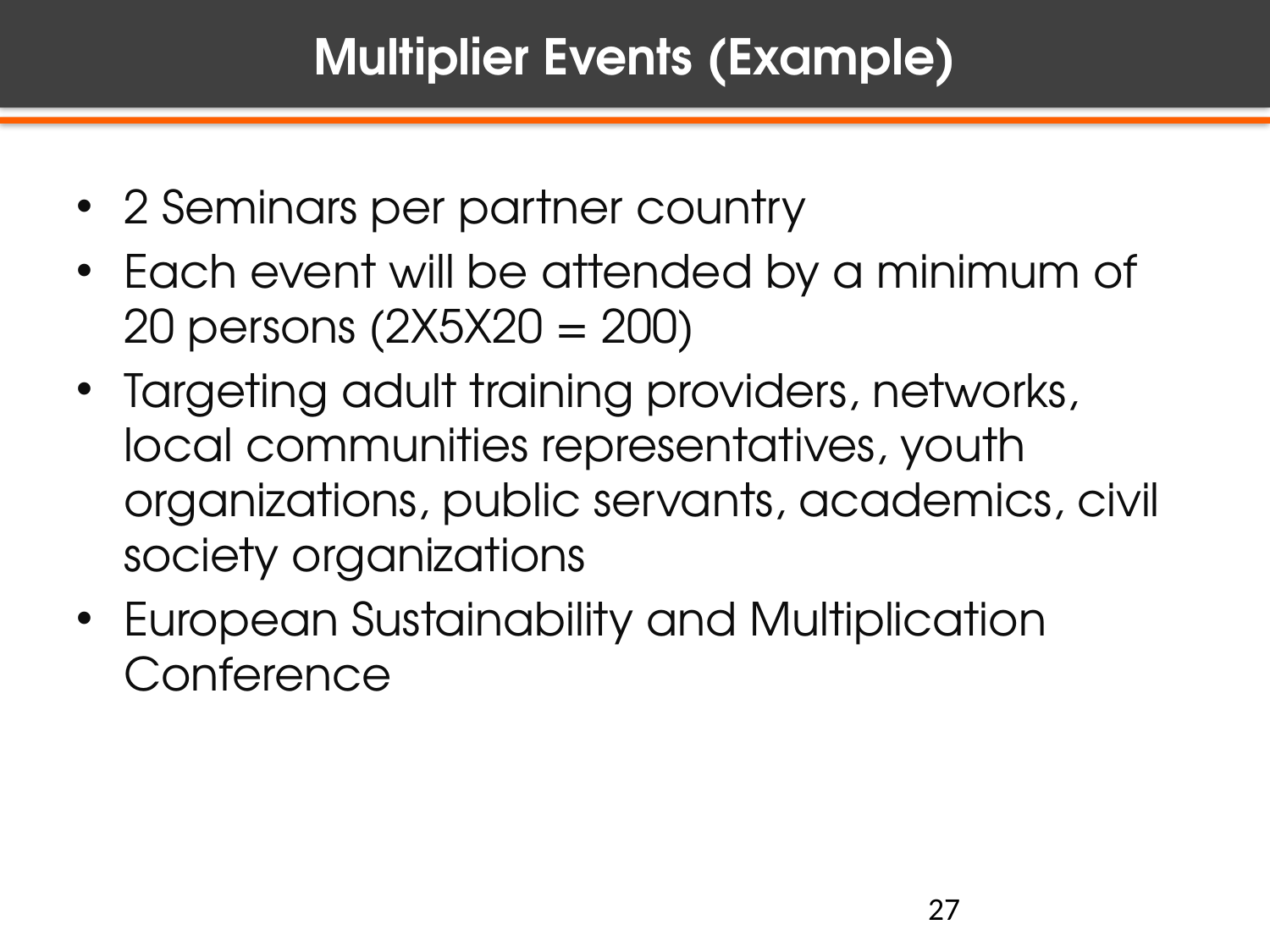

# Multiplier Events (Example)
2 Seminars per partner country
Each event will be attended by a minimum of 20 persons (2X5X20 = 200)
Targeting adult training providers, networks, local communities representatives, youth organizations, public servants, academics, civil society organizations
European Sustainability and Multiplication Conference

27